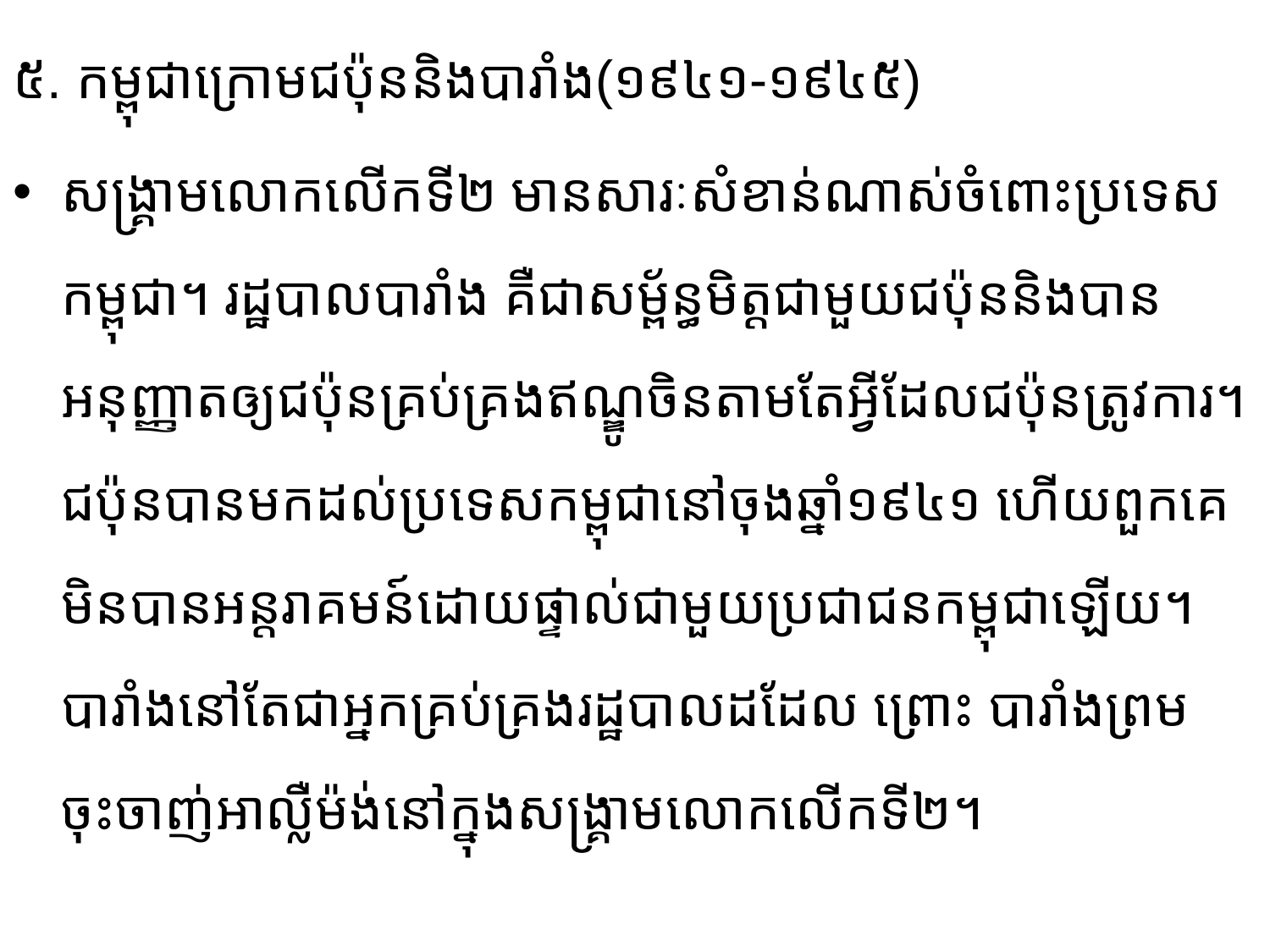

៥. កម្ពុជាក្រោមជប៉ុននិងបារាំង(១៩៤១-១៩៤៥)
សង្គ្រាមលោកលើកទី​២ មានសារៈសំខាន់ណាស់ចំពោះប្រទេសកម្ពុជា។ រដ្ឋបាលបារាំង ​គឺ​ជា​សម្ព័ន្ធ​មិត្ត​ជាមួយជប៉ុននិងបានអនុញ្ញាត​ឲ្យ​ជប៉ុន​គ្រប់គ្រង​ឥណ្ឌូចិន​តាមតែ​អ្វី​ដែល​ជប៉ុនត្រូវការ។ ជប៉ុន​បានមកដល់​ប្រទេស​កម្ពុជា​នៅចុងឆ្នាំ​១៩៤១ ហើយពួកគេមិនបានអន្តរាគមន៍ដោយផ្ទាល់​​ជា​មួយ​​ប្រជាជនកម្ពុជាឡើយ។ បារាំងនៅ​តែជាអ្នកគ្រប់គ្រងរដ្ឋបាលដដែល ព្រោះ បារាំងព្រមចុះចាញ់អាល្លឺម៉ង់នៅក្នុងសង្រ្គាមលោកលើកទី២។